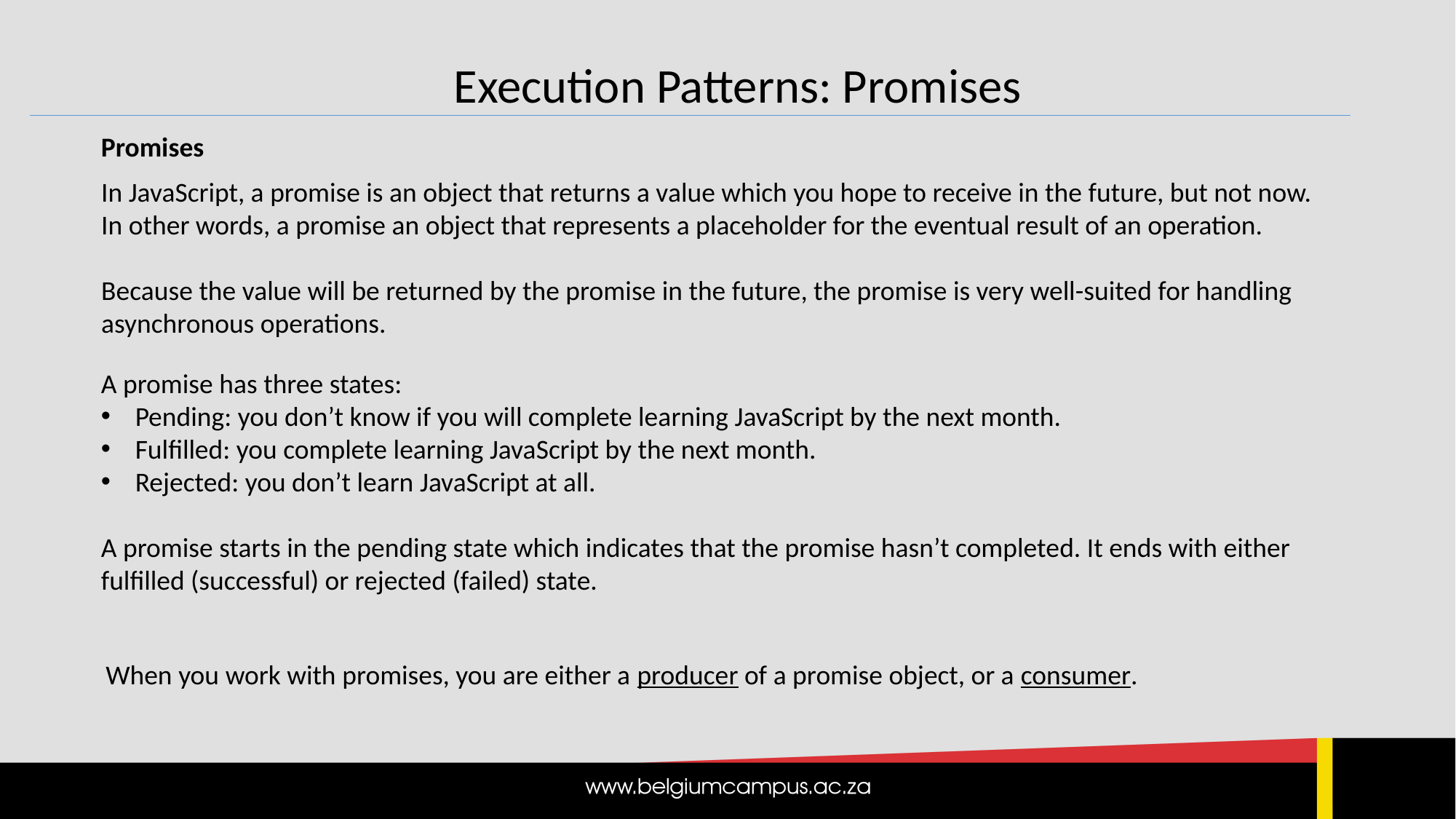

Execution Patterns: Promises
Promises
In JavaScript, a promise is an object that returns a value which you hope to receive in the future, but not now. In other words, a promise an object that represents a placeholder for the eventual result of an operation.

Because the value will be returned by the promise in the future, the promise is very well-suited for handling asynchronous operations.
A promise has three states:
Pending: you don’t know if you will complete learning JavaScript by the next month.
Fulfilled: you complete learning JavaScript by the next month.
Rejected: you don’t learn JavaScript at all.

A promise starts in the pending state which indicates that the promise hasn’t completed. It ends with either fulfilled (successful) or rejected (failed) state.

When you work with promises, you are either a producer of a promise object, or a consumer.